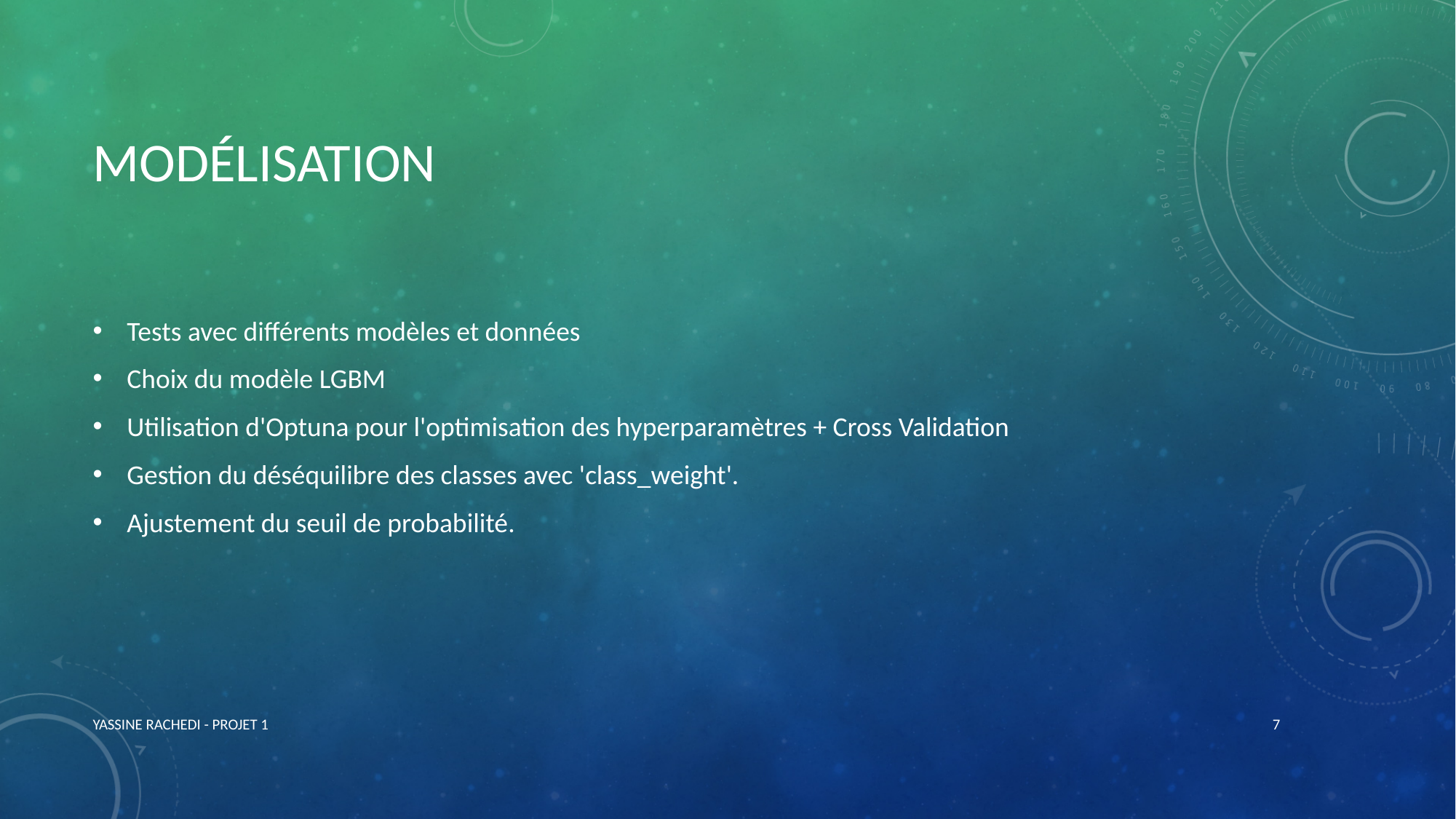

# Modélisation
Tests avec différents modèles et données
Choix du modèle LGBM
Utilisation d'Optuna pour l'optimisation des hyperparamètres + Cross Validation
Gestion du déséquilibre des classes avec 'class_weight'.
Ajustement du seuil de probabilité.

YASSINE RACHEDI - PROJET 1
7